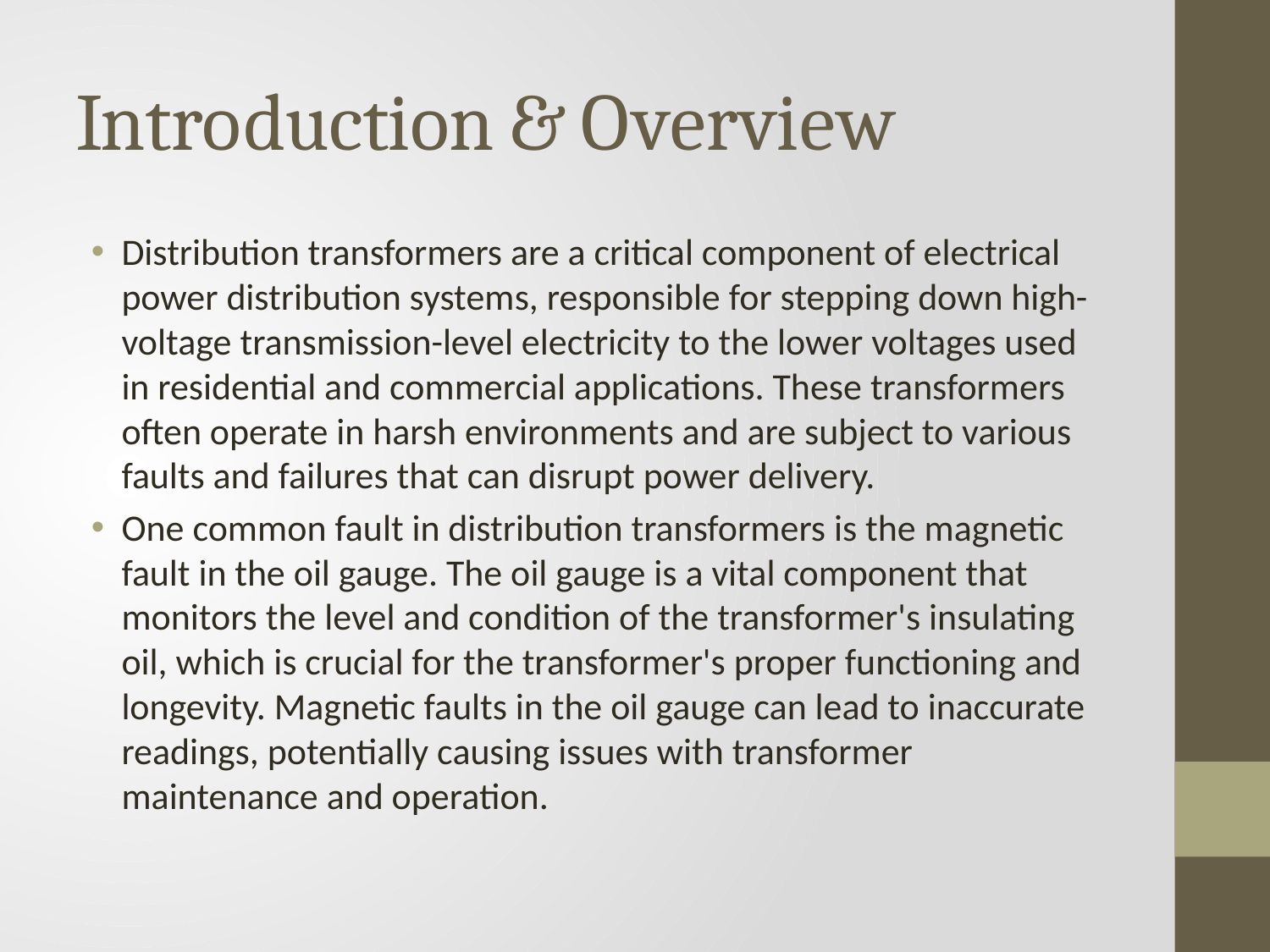

# Introduction & Overview
Distribution transformers are a critical component of electrical power distribution systems, responsible for stepping down high-voltage transmission-level electricity to the lower voltages used in residential and commercial applications. These transformers often operate in harsh environments and are subject to various faults and failures that can disrupt power delivery.
One common fault in distribution transformers is the magnetic fault in the oil gauge. The oil gauge is a vital component that monitors the level and condition of the transformer's insulating oil, which is crucial for the transformer's proper functioning and longevity. Magnetic faults in the oil gauge can lead to inaccurate readings, potentially causing issues with transformer maintenance and operation.